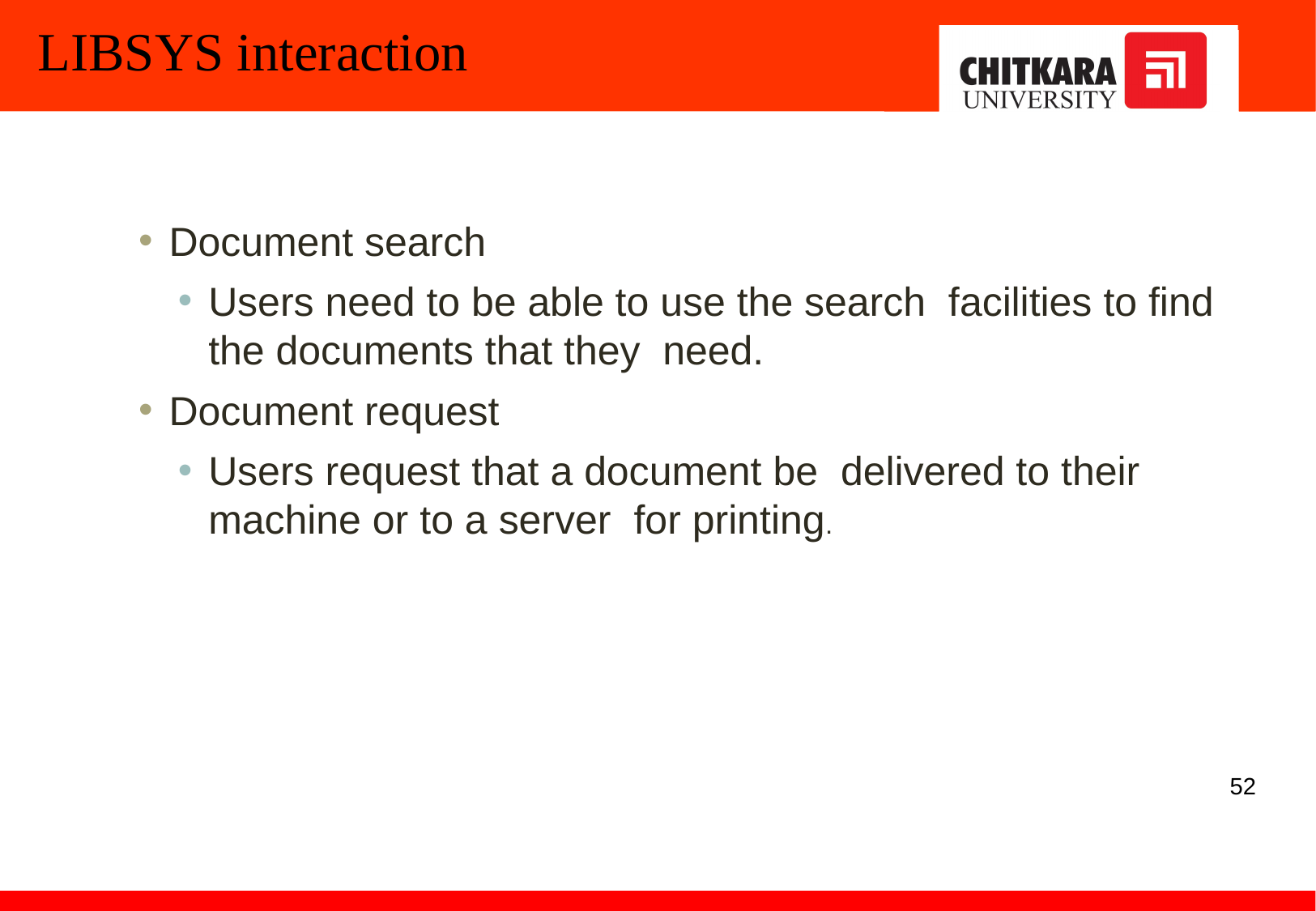

# LIBSYS interaction
Document search
Users need to be able to use the search  facilities to find the documents that they  need.
Document request
Users request that a document be  delivered to their machine or to a server  for printing.

52